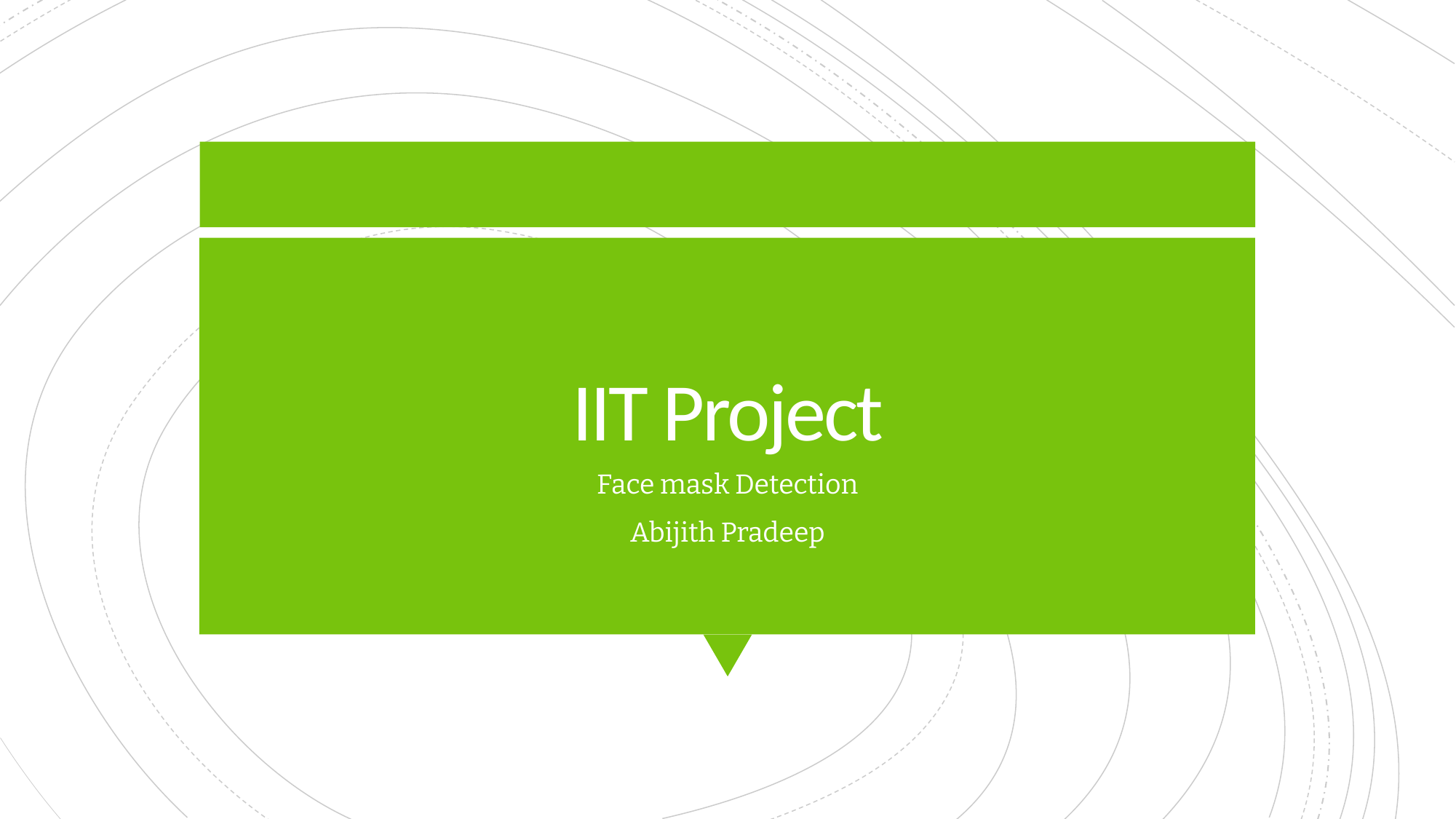

# IIT Project
Face mask Detection
Abijith Pradeep